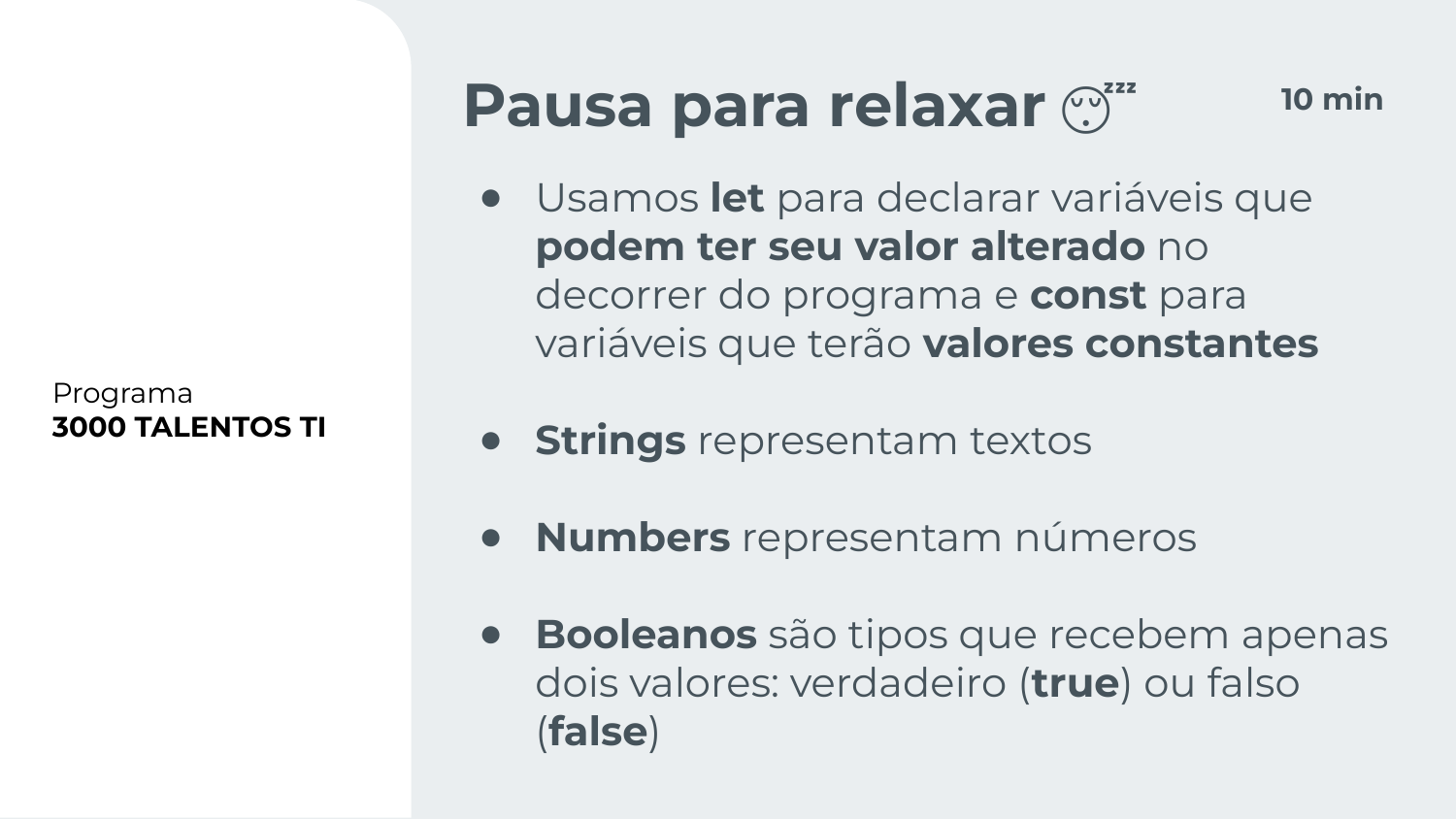

Pausa para relaxar 😴
Usamos let para declarar variáveis que podem ter seu valor alterado no decorrer do programa e const para variáveis que terão valores constantes

Strings representam textos
Numbers representam números
Booleanos são tipos que recebem apenas dois valores: verdadeiro (true) ou falso (false)

10 min